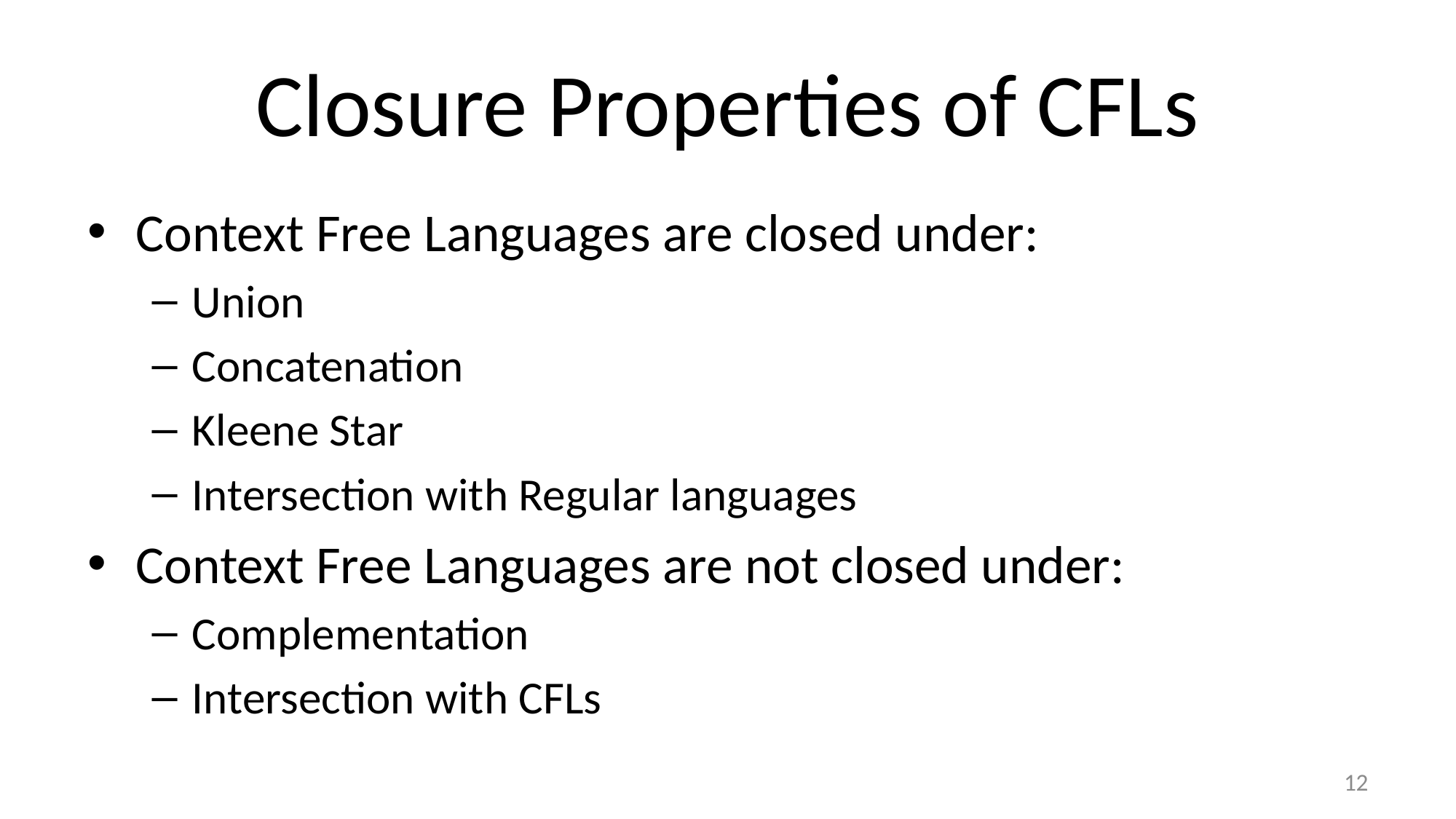

# Closure Properties of CFLs
Context Free Languages are closed under:
Union
Concatenation
Kleene Star
Intersection with Regular languages
Context Free Languages are not closed under:
Complementation
Intersection with CFLs
12